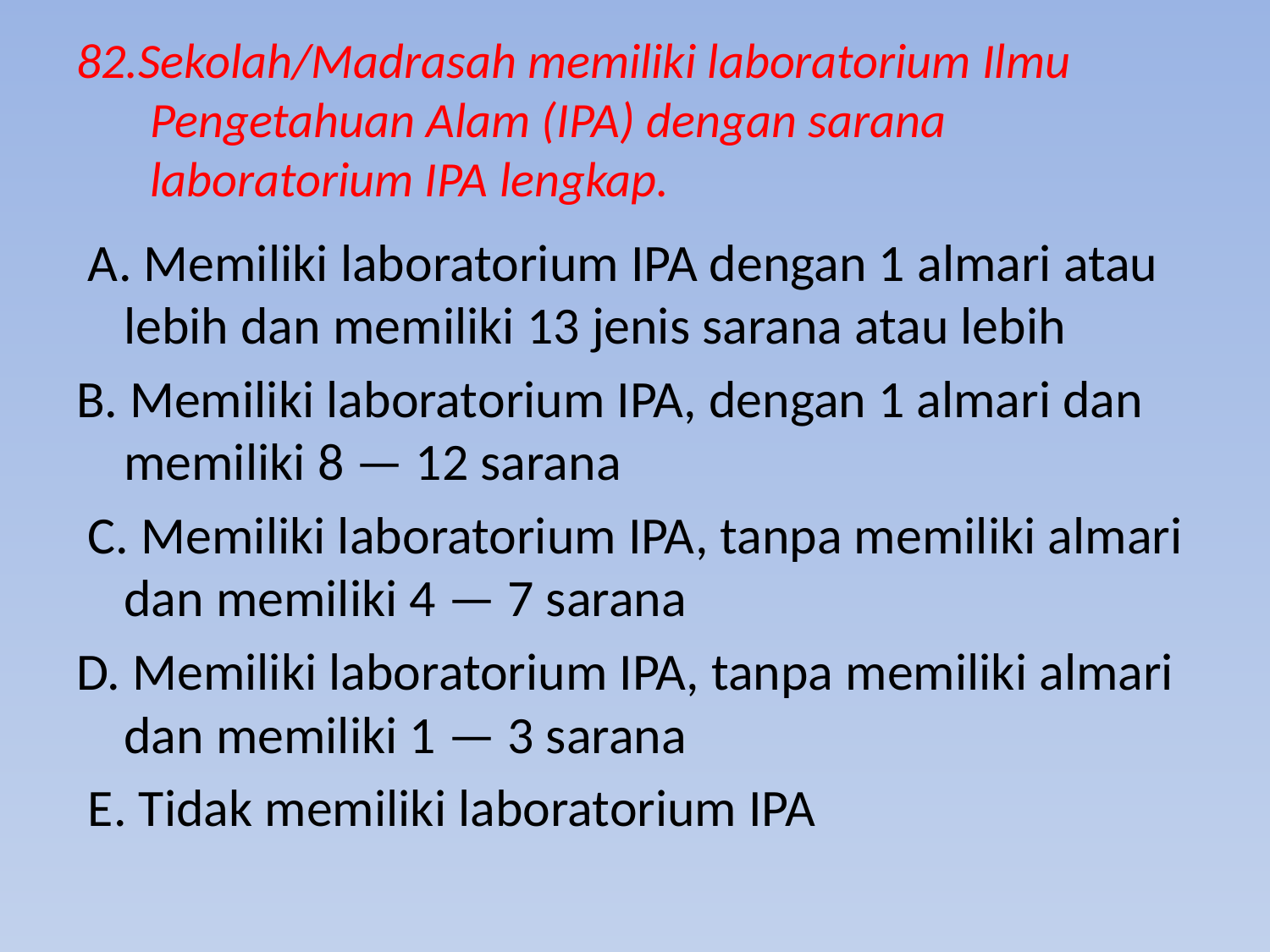

# 82.Sekolah/Madrasah memiliki laboratorium Ilmu Pengetahuan Alam (IPA) dengan sarana laboratorium IPA lengkap.
 A. Memiliki laboratorium IPA dengan 1 almari atau lebih dan memiliki 13 jenis sarana atau lebih
B. Memiliki laboratorium IPA, dengan 1 almari dan memiliki 8 — 12 sarana
 C. Memiliki laboratorium IPA, tanpa memiliki almari dan memiliki 4 — 7 sarana
D. Memiliki laboratorium IPA, tanpa memiliki almari dan memiliki 1 — 3 sarana
 E. Tidak memiliki laboratorium IPA